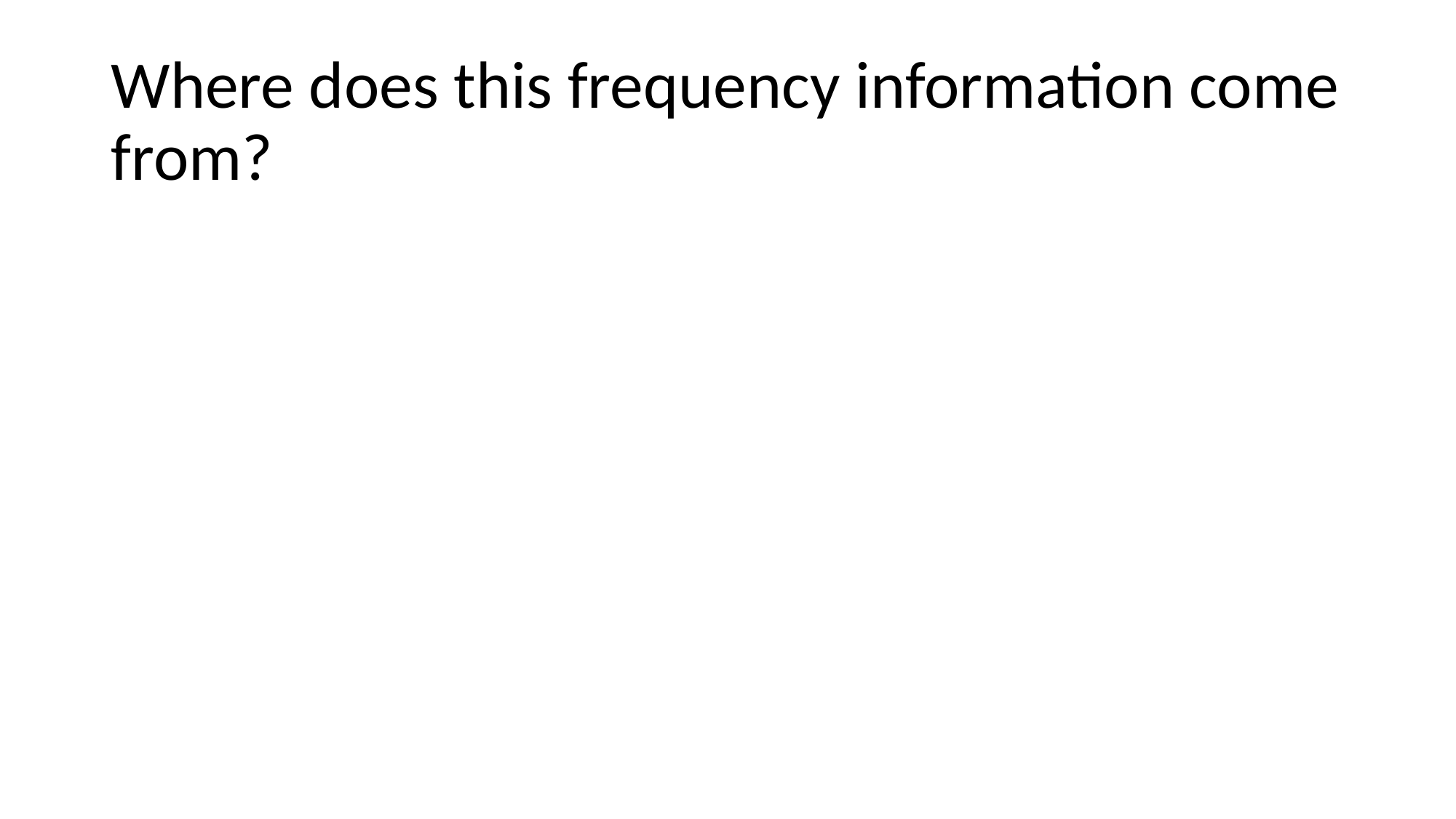

# Where does this frequency information come from?